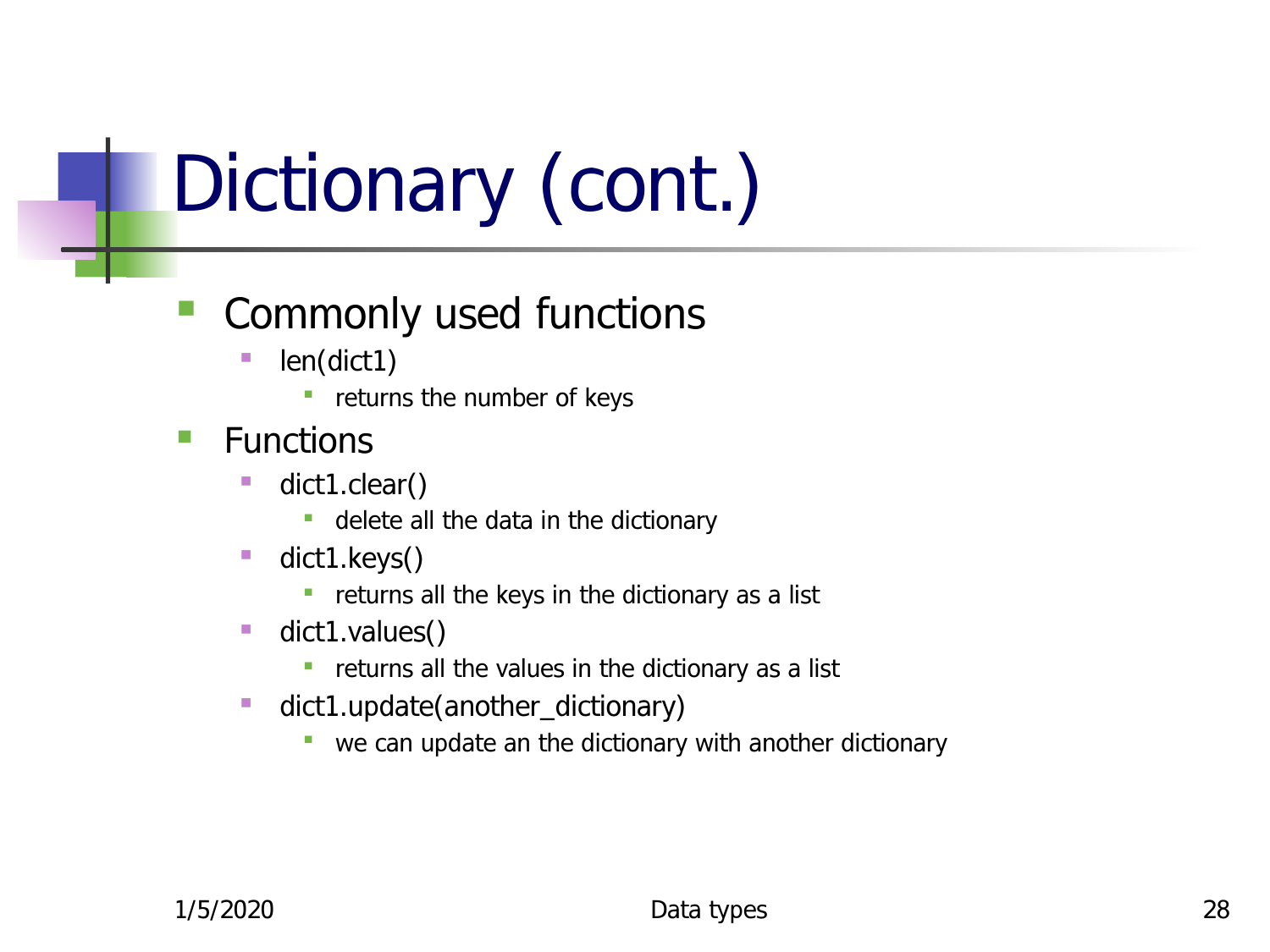

# Dictionary (cont.)
Commonly used functions
len(dict1)
returns the number of keys
Functions
dict1.clear()
delete all the data in the dictionary
dict1.keys()
returns all the keys in the dictionary as a list
dict1.values()
returns all the values in the dictionary as a list
dict1.update(another_dictionary)
we can update an the dictionary with another dictionary

1/5/2020
Data types
28